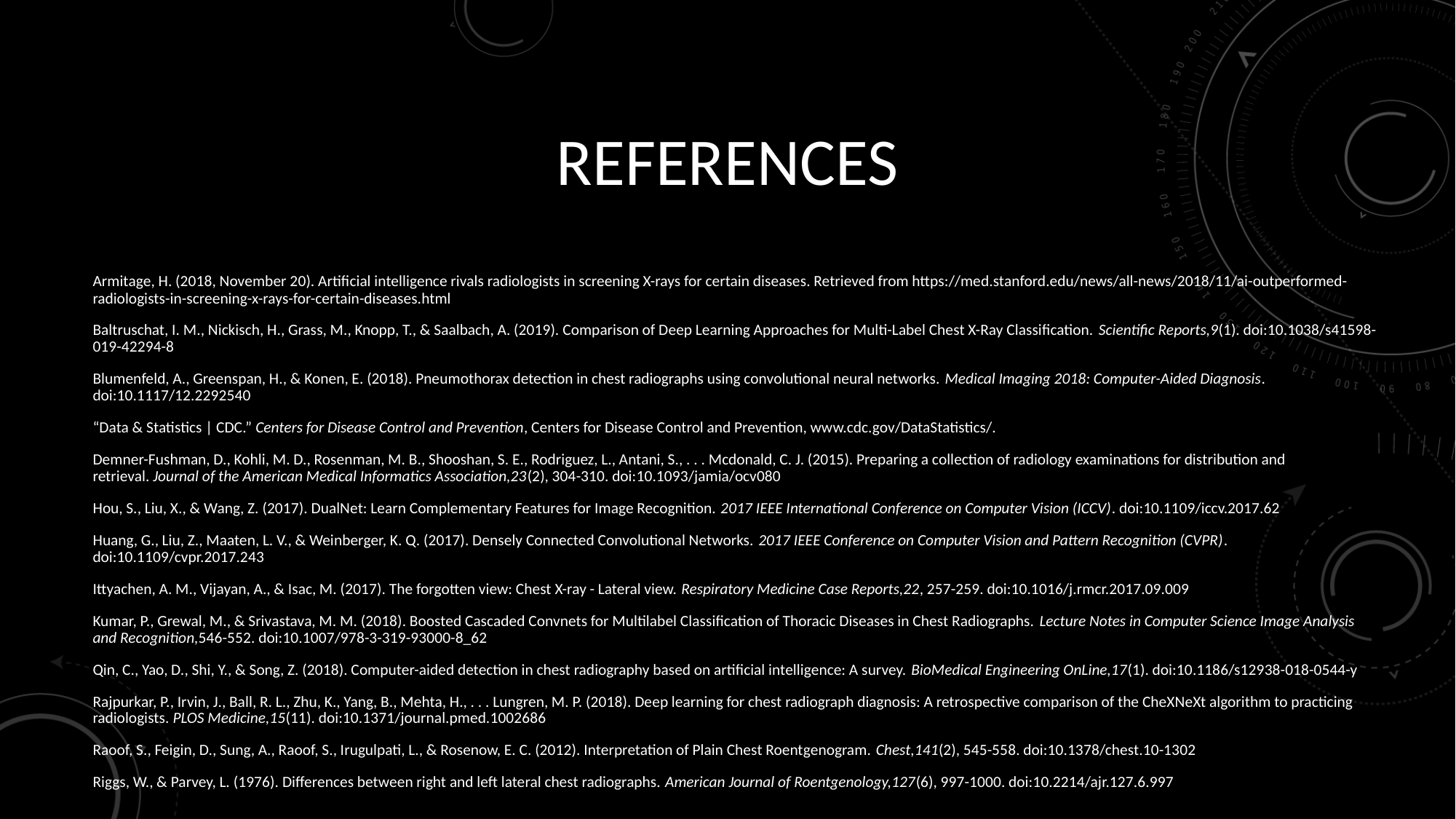

# References
Armitage, H. (2018, November 20). Artificial intelligence rivals radiologists in screening X-rays for certain diseases. Retrieved from https://med.stanford.edu/news/all-news/2018/11/ai-outperformed-radiologists-in-screening-x-rays-for-certain-diseases.html
Baltruschat, I. M., Nickisch, H., Grass, M., Knopp, T., & Saalbach, A. (2019). Comparison of Deep Learning Approaches for Multi-Label Chest X-Ray Classification. Scientific Reports,9(1). doi:10.1038/s41598-019-42294-8
Blumenfeld, A., Greenspan, H., & Konen, E. (2018). Pneumothorax detection in chest radiographs using convolutional neural networks. Medical Imaging 2018: Computer-Aided Diagnosis. doi:10.1117/12.2292540
“Data & Statistics | CDC.” Centers for Disease Control and Prevention, Centers for Disease Control and Prevention, www.cdc.gov/DataStatistics/.
Demner-Fushman, D., Kohli, M. D., Rosenman, M. B., Shooshan, S. E., Rodriguez, L., Antani, S., . . . Mcdonald, C. J. (2015). Preparing a collection of radiology examinations for distribution and retrieval. Journal of the American Medical Informatics Association,23(2), 304-310. doi:10.1093/jamia/ocv080
Hou, S., Liu, X., & Wang, Z. (2017). DualNet: Learn Complementary Features for Image Recognition. 2017 IEEE International Conference on Computer Vision (ICCV). doi:10.1109/iccv.2017.62
Huang, G., Liu, Z., Maaten, L. V., & Weinberger, K. Q. (2017). Densely Connected Convolutional Networks. 2017 IEEE Conference on Computer Vision and Pattern Recognition (CVPR). doi:10.1109/cvpr.2017.243
Ittyachen, A. M., Vijayan, A., & Isac, M. (2017). The forgotten view: Chest X-ray - Lateral view. Respiratory Medicine Case Reports,22, 257-259. doi:10.1016/j.rmcr.2017.09.009
Kumar, P., Grewal, M., & Srivastava, M. M. (2018). Boosted Cascaded Convnets for Multilabel Classification of Thoracic Diseases in Chest Radiographs. Lecture Notes in Computer Science Image Analysis and Recognition,546-552. doi:10.1007/978-3-319-93000-8_62
Qin, C., Yao, D., Shi, Y., & Song, Z. (2018). Computer-aided detection in chest radiography based on artificial intelligence: A survey. BioMedical Engineering OnLine,17(1). doi:10.1186/s12938-018-0544-y
Rajpurkar, P., Irvin, J., Ball, R. L., Zhu, K., Yang, B., Mehta, H., . . . Lungren, M. P. (2018). Deep learning for chest radiograph diagnosis: A retrospective comparison of the CheXNeXt algorithm to practicing radiologists. PLOS Medicine,15(11). doi:10.1371/journal.pmed.1002686
Raoof, S., Feigin, D., Sung, A., Raoof, S., Irugulpati, L., & Rosenow, E. C. (2012). Interpretation of Plain Chest Roentgenogram. Chest,141(2), 545-558. doi:10.1378/chest.10-1302
Riggs, W., & Parvey, L. (1976). Differences between right and left lateral chest radiographs. American Journal of Roentgenology,127(6), 997-1000. doi:10.2214/ajr.127.6.997